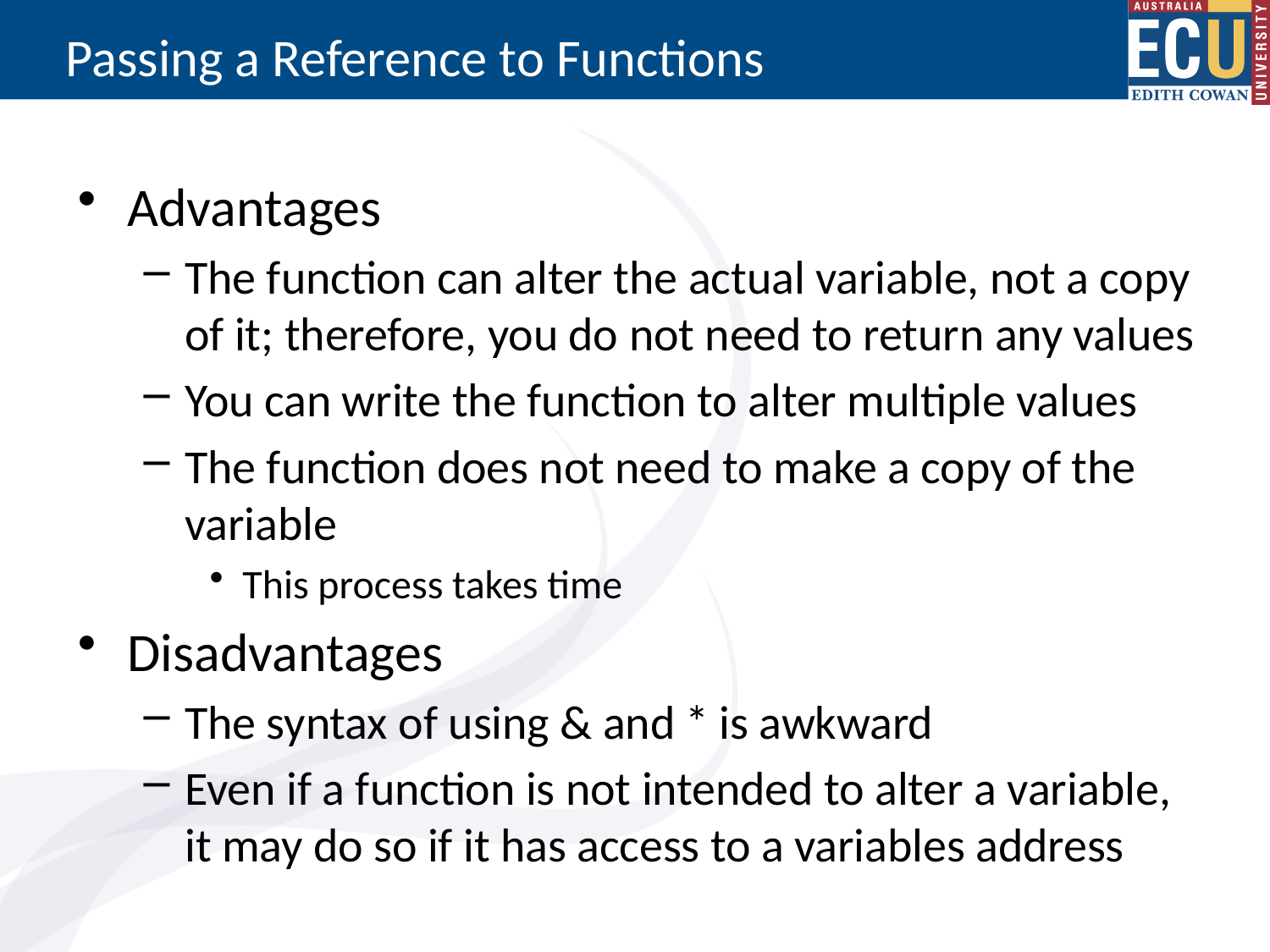

# Passing a Reference to Functions
Advantages
The function can alter the actual variable, not a copy of it; therefore, you do not need to return any values
You can write the function to alter multiple values
The function does not need to make a copy of the variable
This process takes time
Disadvantages
The syntax of using & and * is awkward
Even if a function is not intended to alter a variable, it may do so if it has access to a variables address